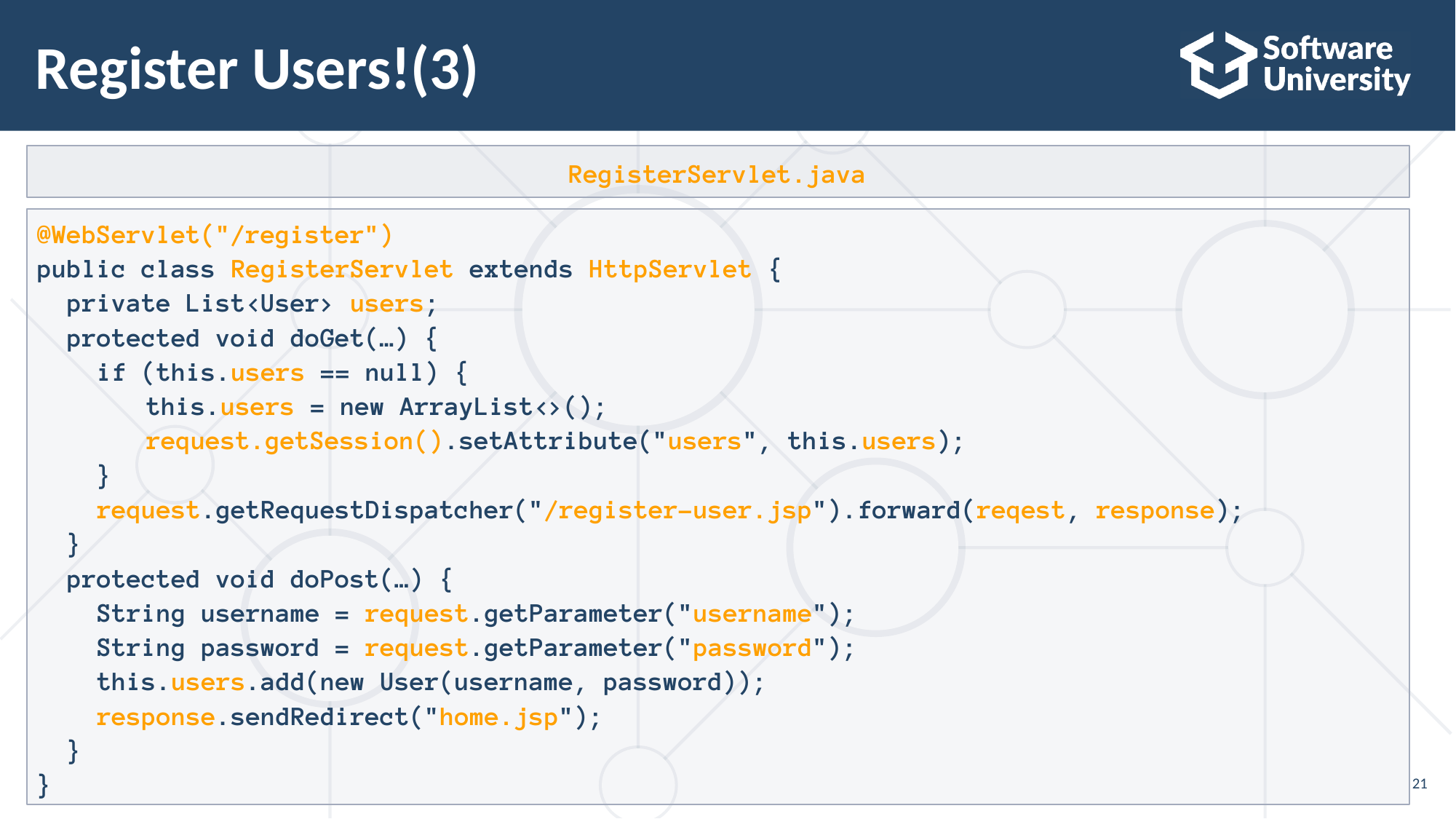

21
# Register Users!(3)
RegisterServlet.java
@WebServlet("/register")
public class RegisterServlet extends HttpServlet {
  private List<User> users;
  protected void doGet(…) {
    if (this.users == null) {
	this.users = new ArrayList<>();
	request.getSession().setAttribute("users", this.users);
    }
    request.getRequestDispatcher("/register-user.jsp").forward(reqest, response);
  }
  protected void doPost(…) {
    String username = request.getParameter("username");
    String password = request.getParameter("password");
    this.users.add(new User(username, password));
    response.sendRedirect("home.jsp");
  }
}